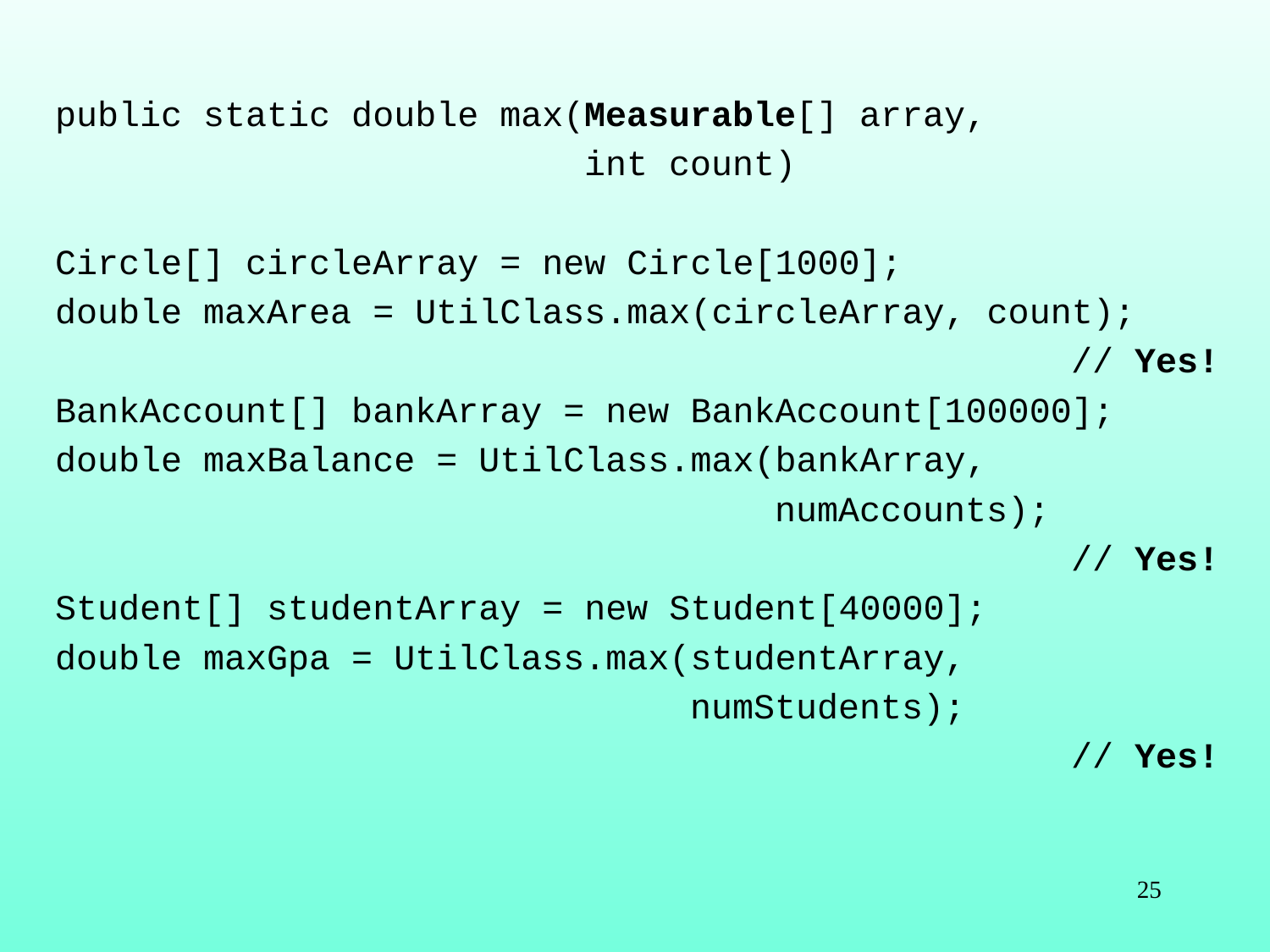

public static double max(Measurable[] array,
                         int count)

Circle[] circleArray = new Circle[1000];
double maxArea = UtilClass.max(circleArray, count);
								// Yes!
BankAccount[] bankArray = new BankAccount[100000];
double maxBalance = UtilClass.max(bankArray,
                                  numAccounts);
								// Yes!
Student[] studentArray = new Student[40000];
double maxGpa = UtilClass.max(studentArray,
                              numStudents);
								// Yes!

25